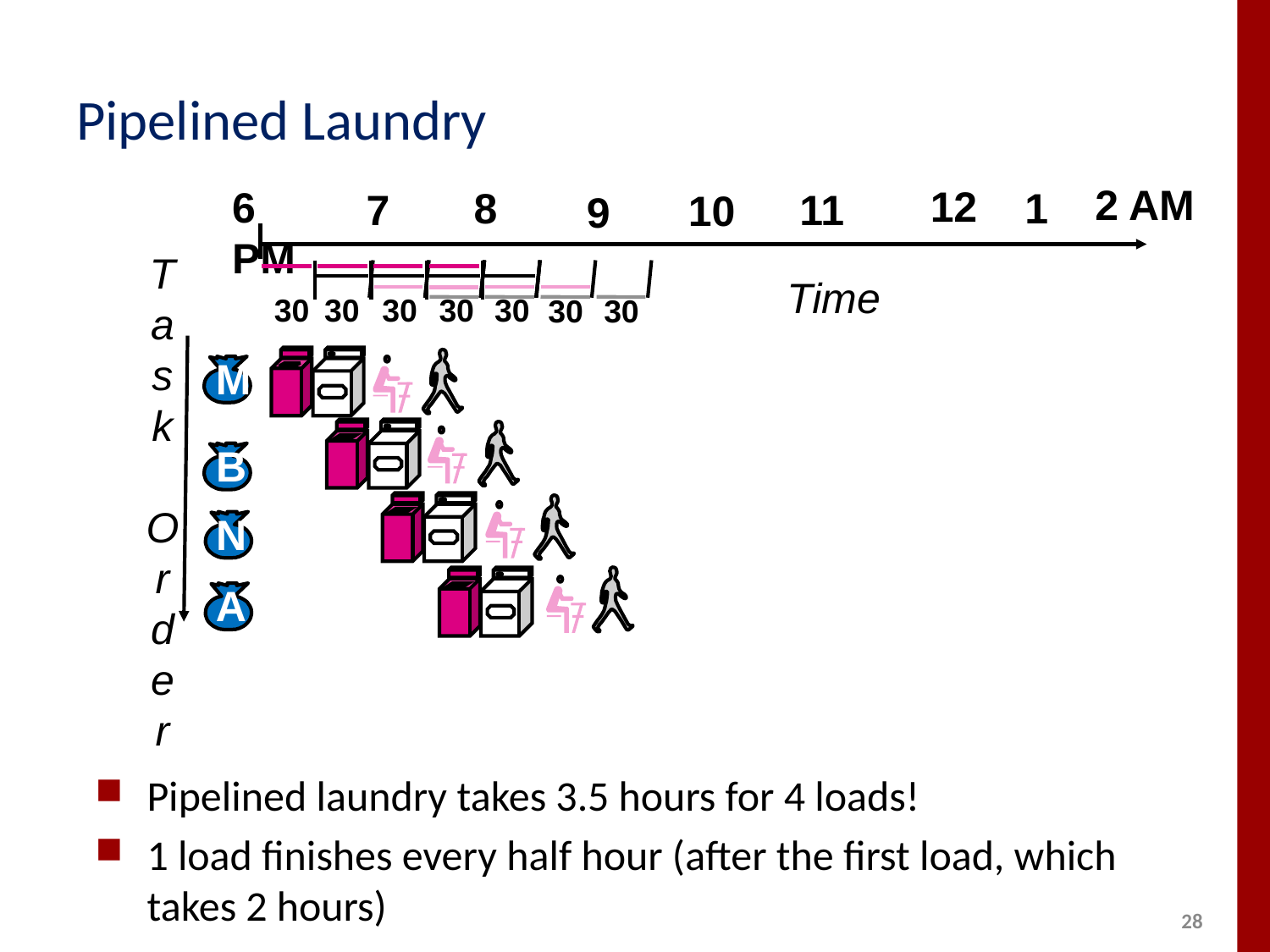

# Pipelined Laundry
2 AM
12
6 PM
1
8
7
11
10
9
Time
30
30
30
30
30
30
30
T
a
s
k

O
r
d
e
r
M

B

N

A

Pipelined laundry takes 3.5 hours for 4 loads!
1 load finishes every half hour (after the first load, which takes 2 hours)